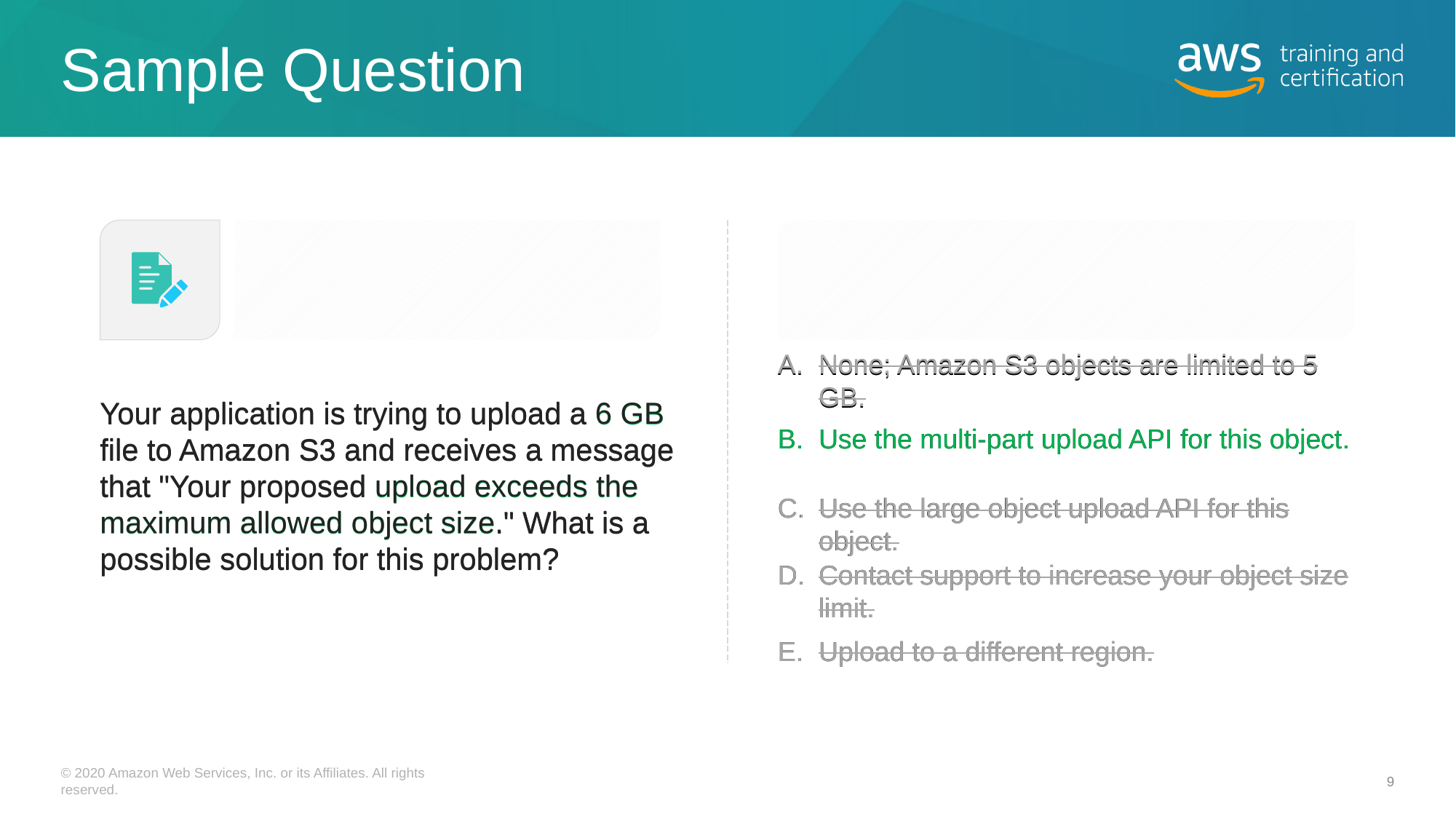

# Sample Question

None; Amazon S3 objects are limited to 5 GB.
None; Amazon S3 objects are limited to 5 GB.
Your application is trying to upload a 6 GB file to Amazon S3 and receives a message that "Your proposed upload exceeds the maximum allowed object size." What is a possible solution for this problem?
Your application is trying to upload a 6 GB file to Amazon S3 and receives a message that "Your proposed upload exceeds the maximum allowed object size." What is a possible solution for this problem?
Use the multi-part upload API for this object.
Use the multi-part upload API for this object.
Use the large object upload API for this object.
Use the large object upload API for this object.
Contact support to increase your object size limit.
Contact support to increase your object size limit.
Upload to a different region.
Upload to a different region.
© 2020 Amazon Web Services, Inc. or its Affiliates. All rights reserved.
9